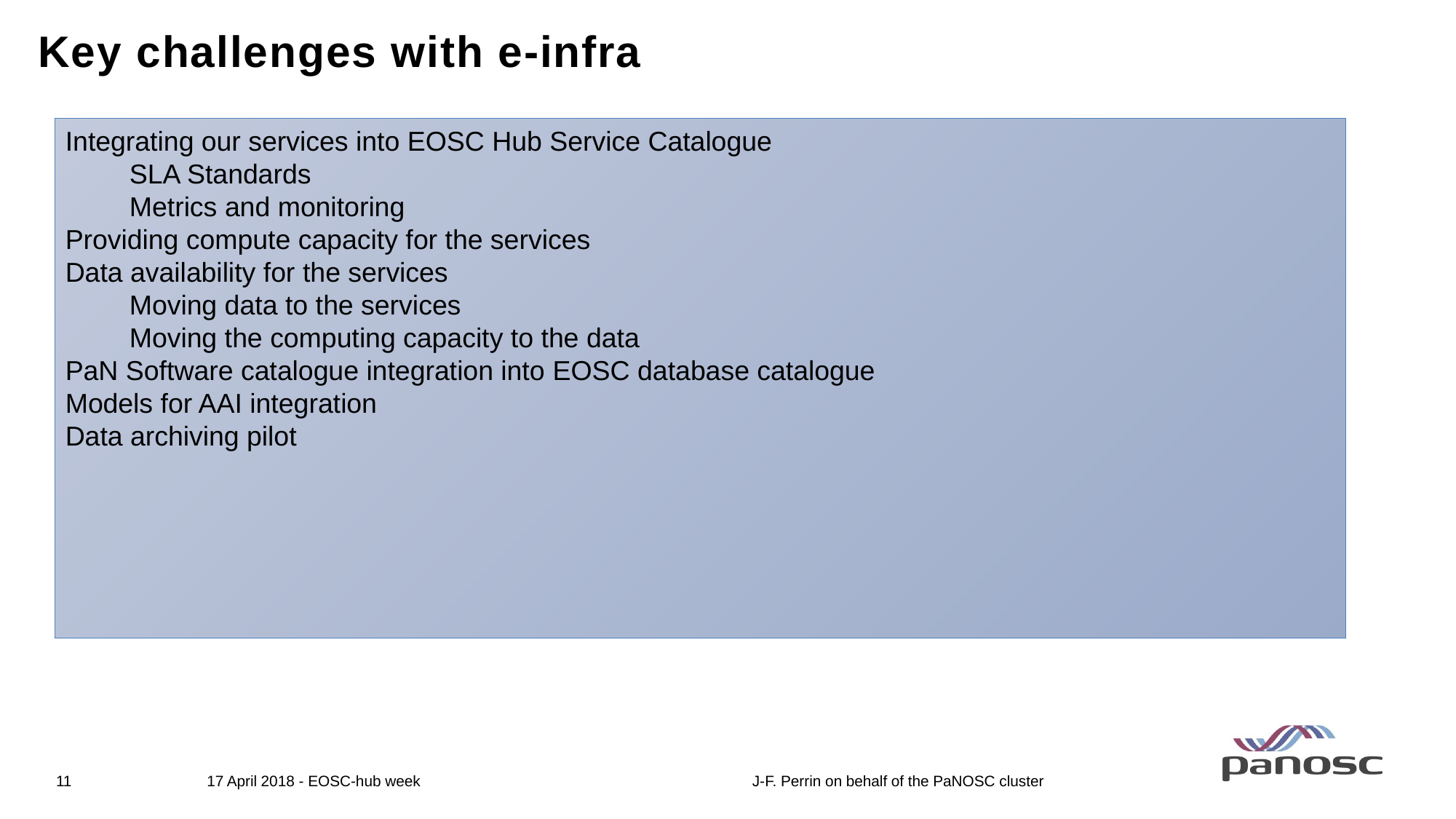

Key challenges with e-infra
Integrating our services into EOSC Hub Service Catalogue
SLA Standards
Metrics and monitoring
Providing compute capacity for the services
Data availability for the services
Moving data to the services
Moving the computing capacity to the data
PaN Software catalogue integration into EOSC database catalogue
Models for AAI integration
Data archiving pilot
17 April 2018 - EOSC-hub week
J-F. Perrin on behalf of the PaNOSC cluster